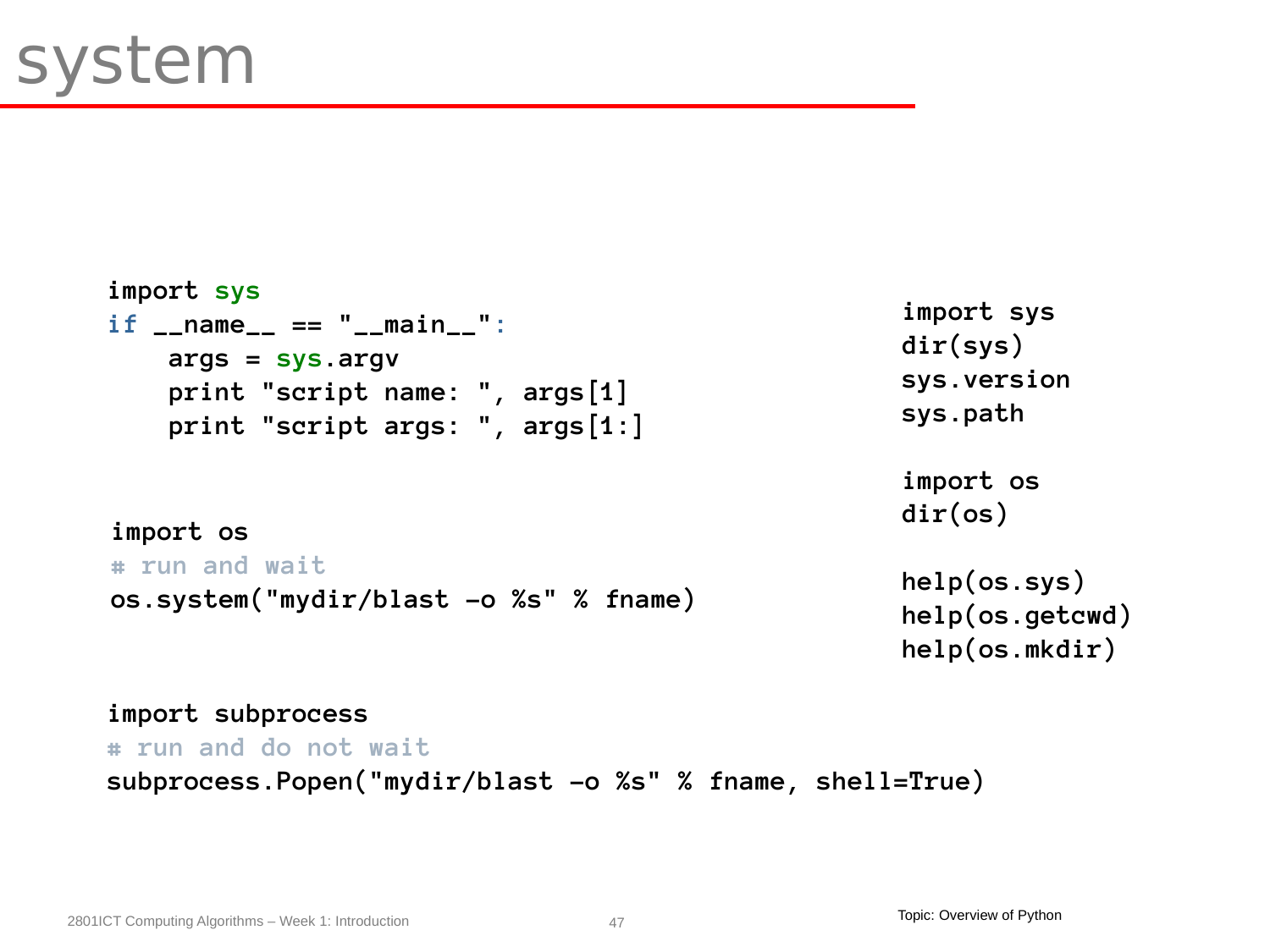

system
import sys
if __name__ == "__main__":
    args = sys.argv
    print "script name: ", args[1]
    print "script args: ", args[1:]

import sys
dir(sys)
sys.version
sys.path

import os
dir(os)

help(os.sys)
help(os.getcwd)
help(os.mkdir)
import os
# run and wait
os.system("mydir/blast -o %s" % fname)

import subprocess
# run and do not wait
subprocess.Popen("mydir/blast -o %s" % fname, shell=True)

Topic: Overview of Python